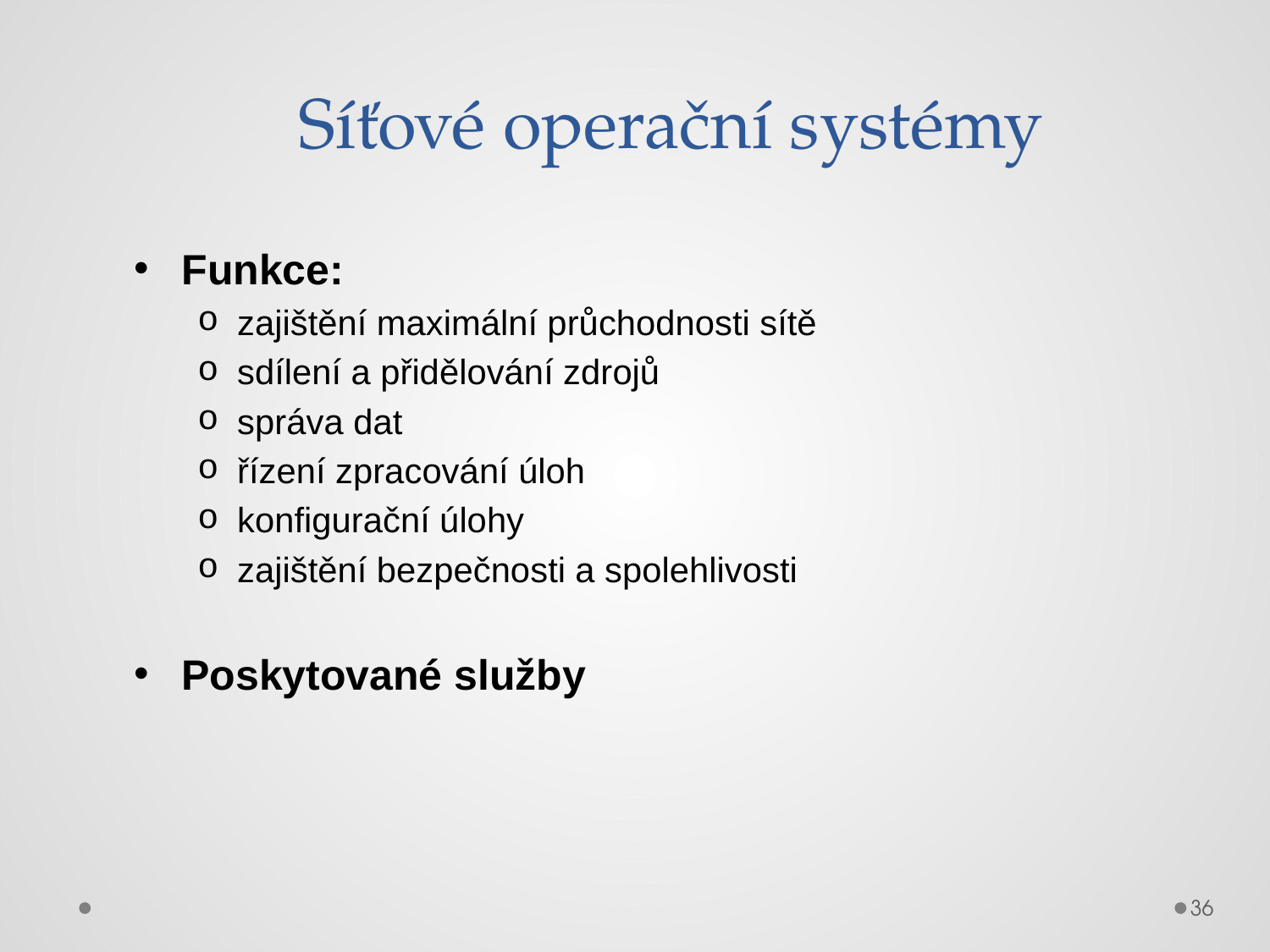

# Síťové operační systémy
Funkce:
zajištění maximální průchodnosti sítě
sdílení a přidělování zdrojů
správa dat
řízení zpracování úloh
konfigurační úlohy
zajištění bezpečnosti a spolehlivosti

Poskytované služby

36